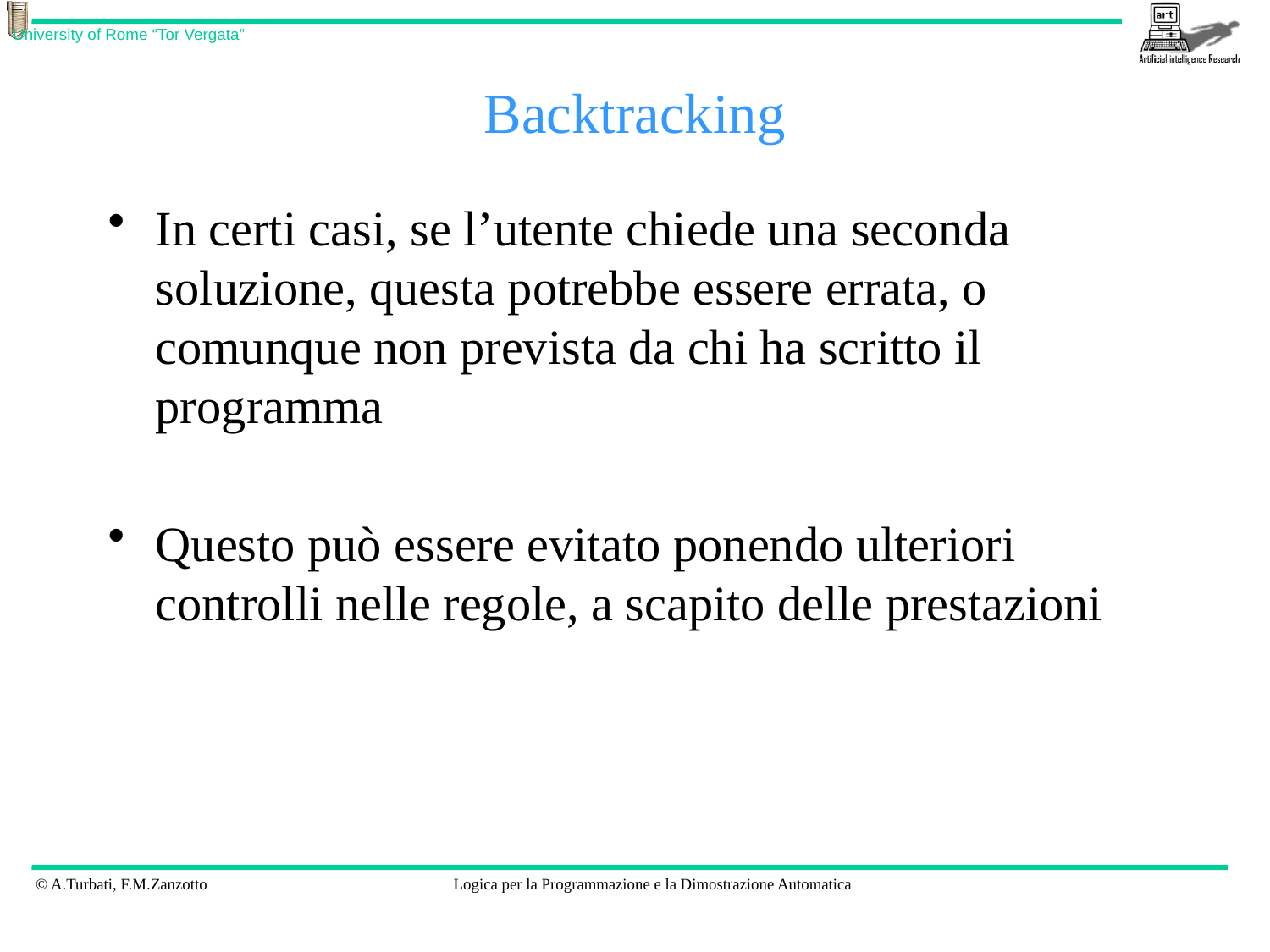

# Backtracking
In certi casi, se l’utente chiede una seconda soluzione, questa potrebbe essere errata, o comunque non prevista da chi ha scritto il programma

Questo può essere evitato ponendo ulteriori controlli nelle regole, a scapito delle prestazioni